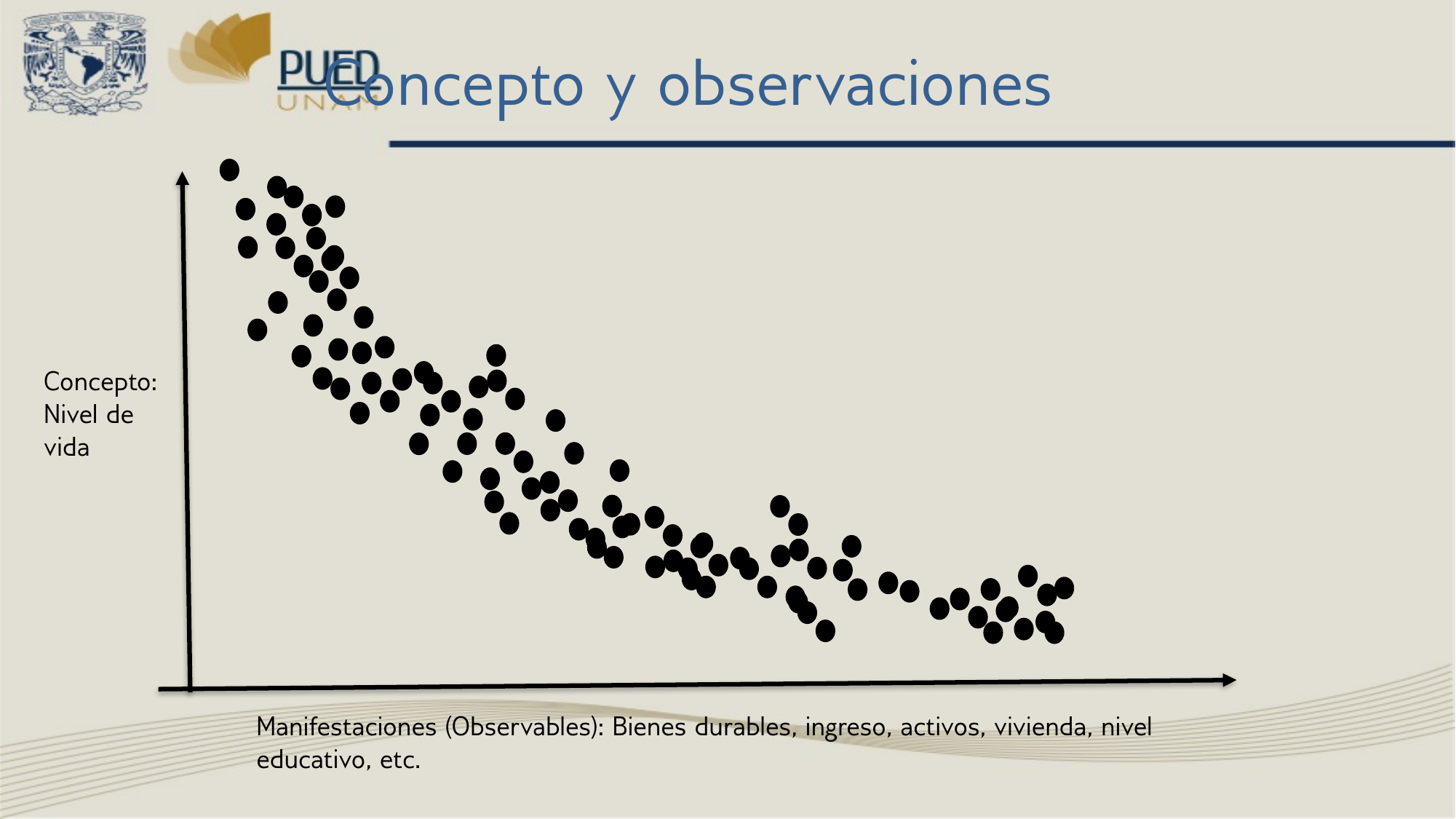

# Concepto y observaciones

Concepto:
Nivel de vida

Manifestaciones (Observables): Bienes durables, ingreso, activos, vivienda, nivel educativo, etc.